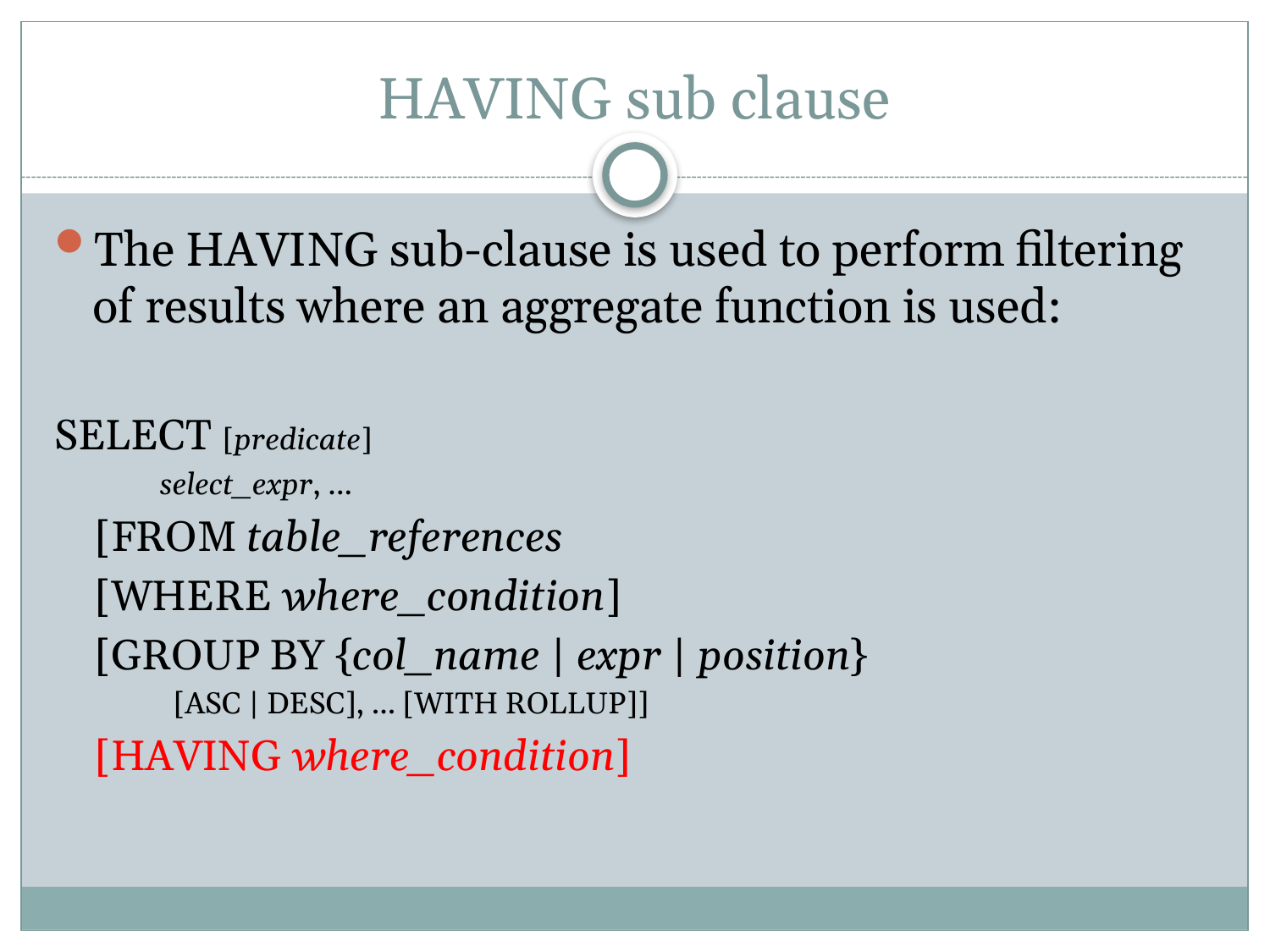

# HAVING sub clause
The HAVING sub-clause is used to perform filtering of results where an aggregate function is used:

SELECT [predicate]
    select_expr, ...
    [FROM table_references
    [WHERE where_condition]
    [GROUP BY {col_name | expr | position}
      [ASC | DESC], ... [WITH ROLLUP]]
    [HAVING where_condition]